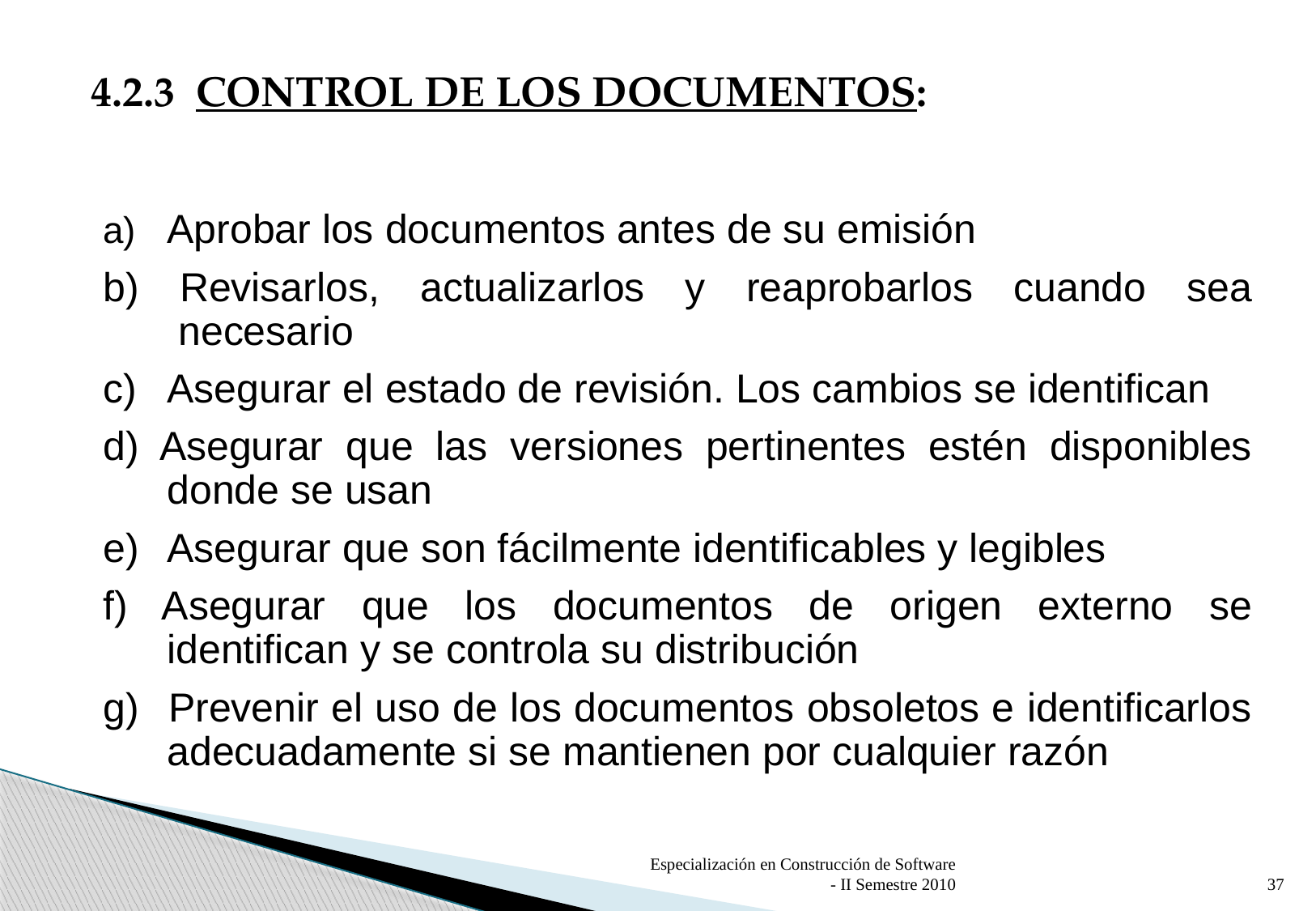

# 4.2.3  CONTROL DE LOS DOCUMENTOS:
a) 	Aprobar los documentos antes de su emisión
b) Revisarlos, actualizarlos y reaprobarlos cuando sea
 necesario
c) 	Asegurar el estado de revisión. Los cambios se identifican
d) Asegurar que las versiones pertinentes estén disponibles donde se usan
e) 	Asegurar que son fácilmente identificables y legibles
f) Asegurar que los documentos de origen externo se
identifican y se controla su distribución
g) 	Prevenir el uso de los documentos obsoletos e identificarlos adecuadamente si se mantienen por cualquier razón

Especialización en Construcción de Software - II Semestre 2010
37